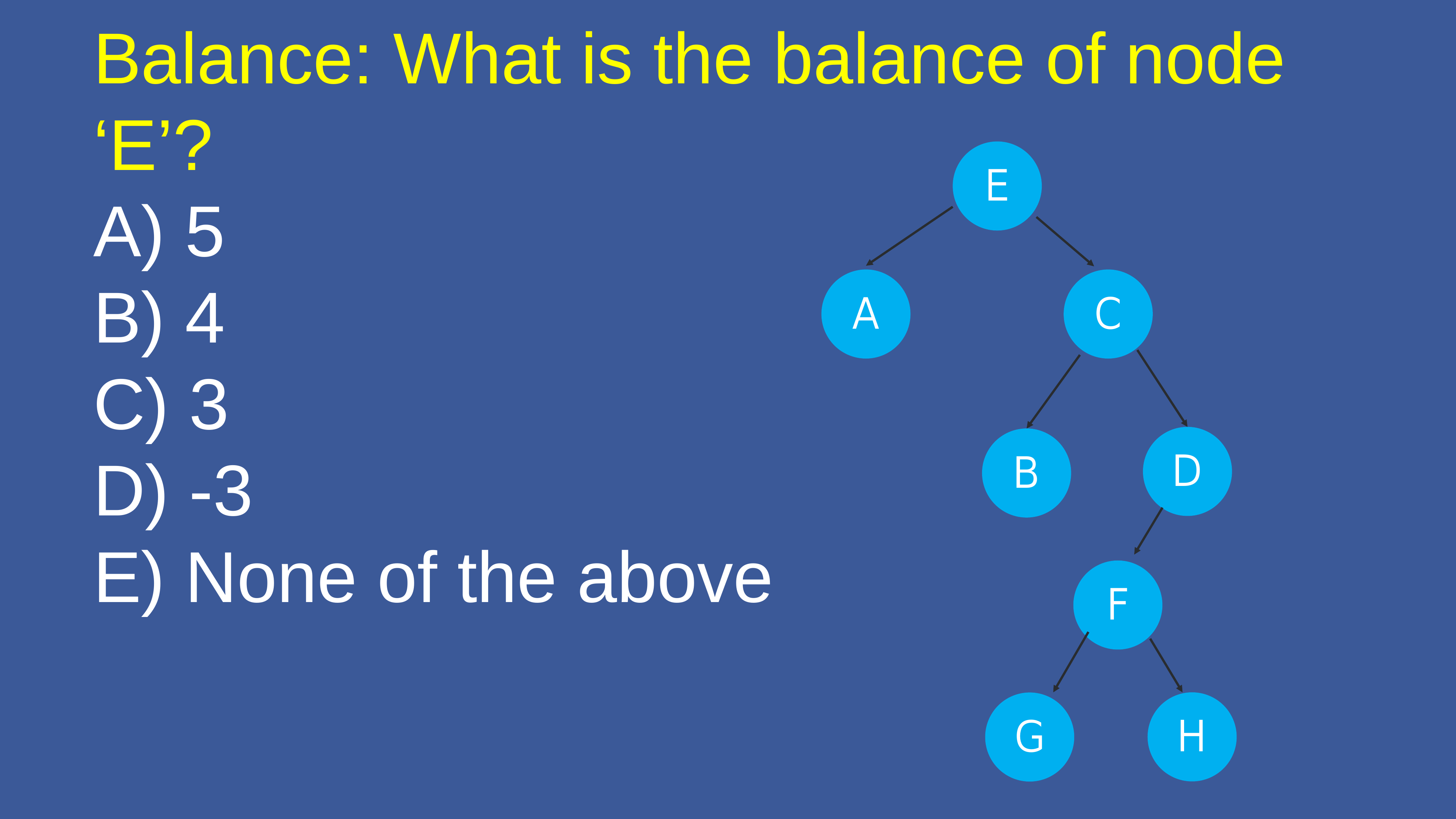

E
A
C
# Balance: What is the balance of node ‘E’? A) 5 B) 4 C) 3 D) -3 E) None of the above
D
B
F
H
G